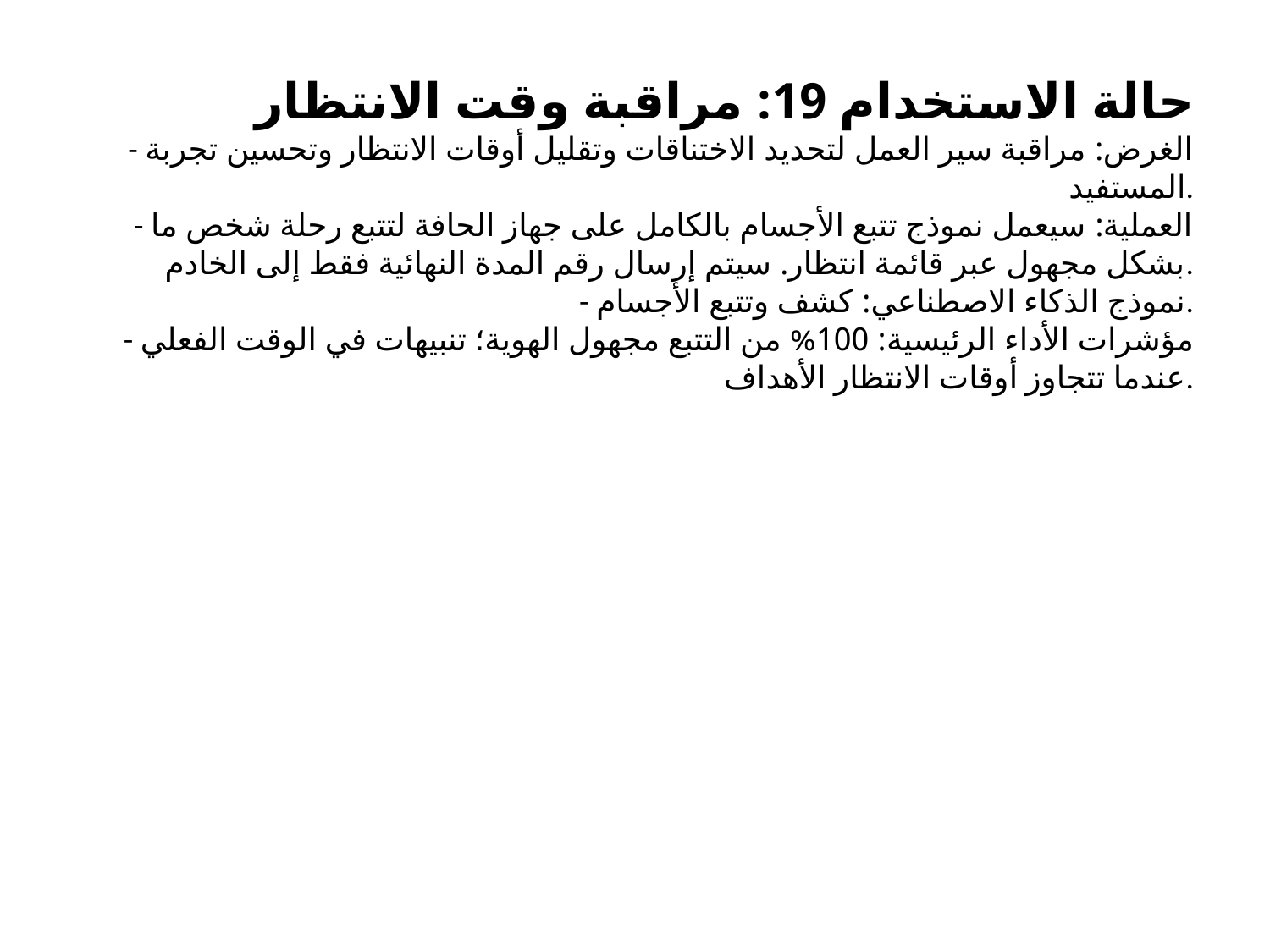

حالة الاستخدام 19: مراقبة وقت الانتظار
- الغرض: مراقبة سير العمل لتحديد الاختناقات وتقليل أوقات الانتظار وتحسين تجربة المستفيد.
- العملية: سيعمل نموذج تتبع الأجسام بالكامل على جهاز الحافة لتتبع رحلة شخص ما بشكل مجهول عبر قائمة انتظار. سيتم إرسال رقم المدة النهائية فقط إلى الخادم.
- نموذج الذكاء الاصطناعي: كشف وتتبع الأجسام.
- مؤشرات الأداء الرئيسية: 100% من التتبع مجهول الهوية؛ تنبيهات في الوقت الفعلي عندما تتجاوز أوقات الانتظار الأهداف.